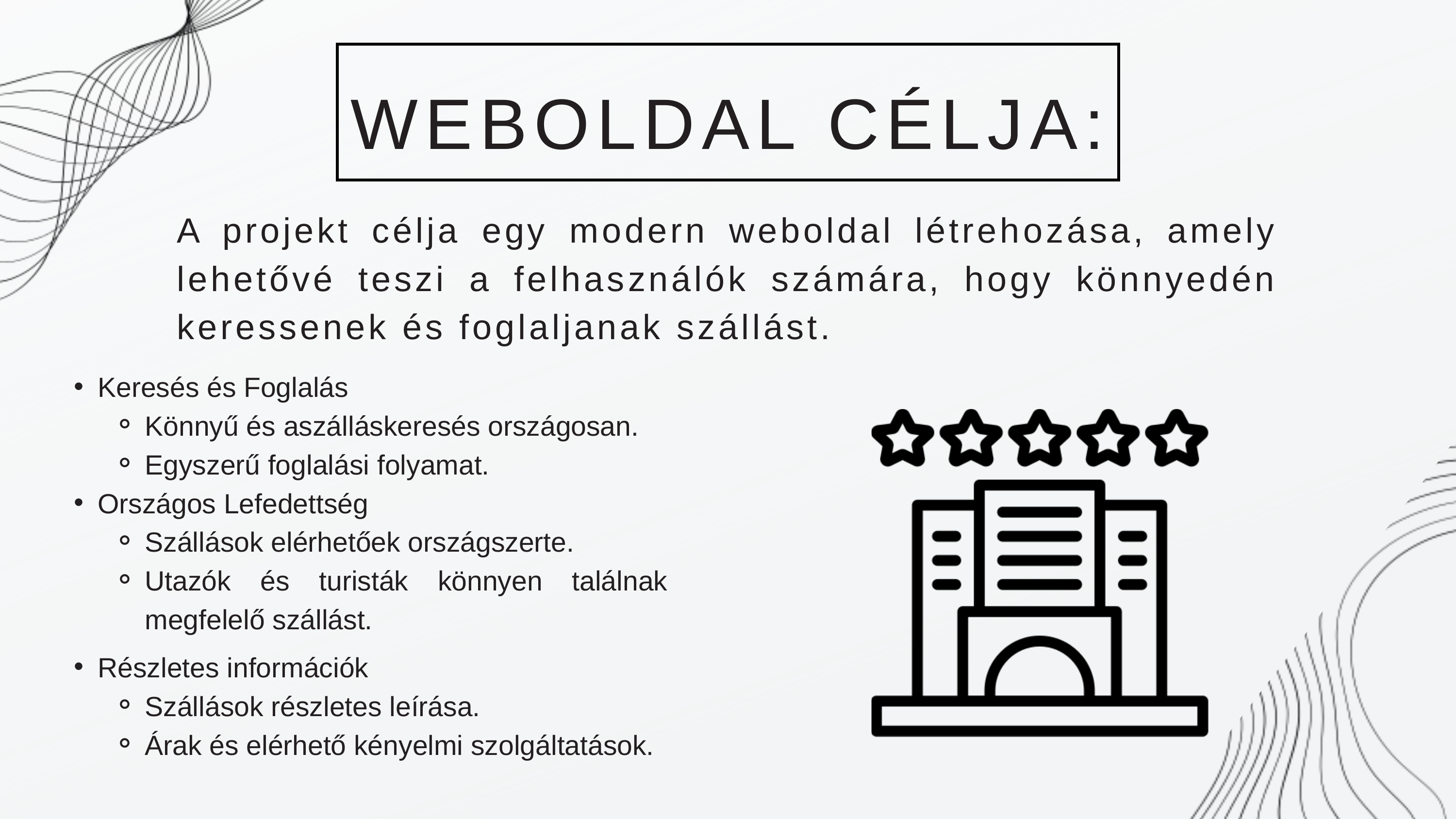

WEBOLDAL CÉLJA:
A projekt célja egy modern weboldal létrehozása, amely lehetővé teszi a felhasználók számára, hogy könnyedén keressenek és foglaljanak szállást.
Keresés és Foglalás
Könnyű és aszálláskeresés országosan.
Egyszerű foglalási folyamat.
Országos Lefedettség
Szállások elérhetőek országszerte.
Utazók és turisták könnyen találnak megfelelő szállást.

Részletes információk
Szállások részletes leírása.
Árak és elérhető kényelmi szolgáltatások.